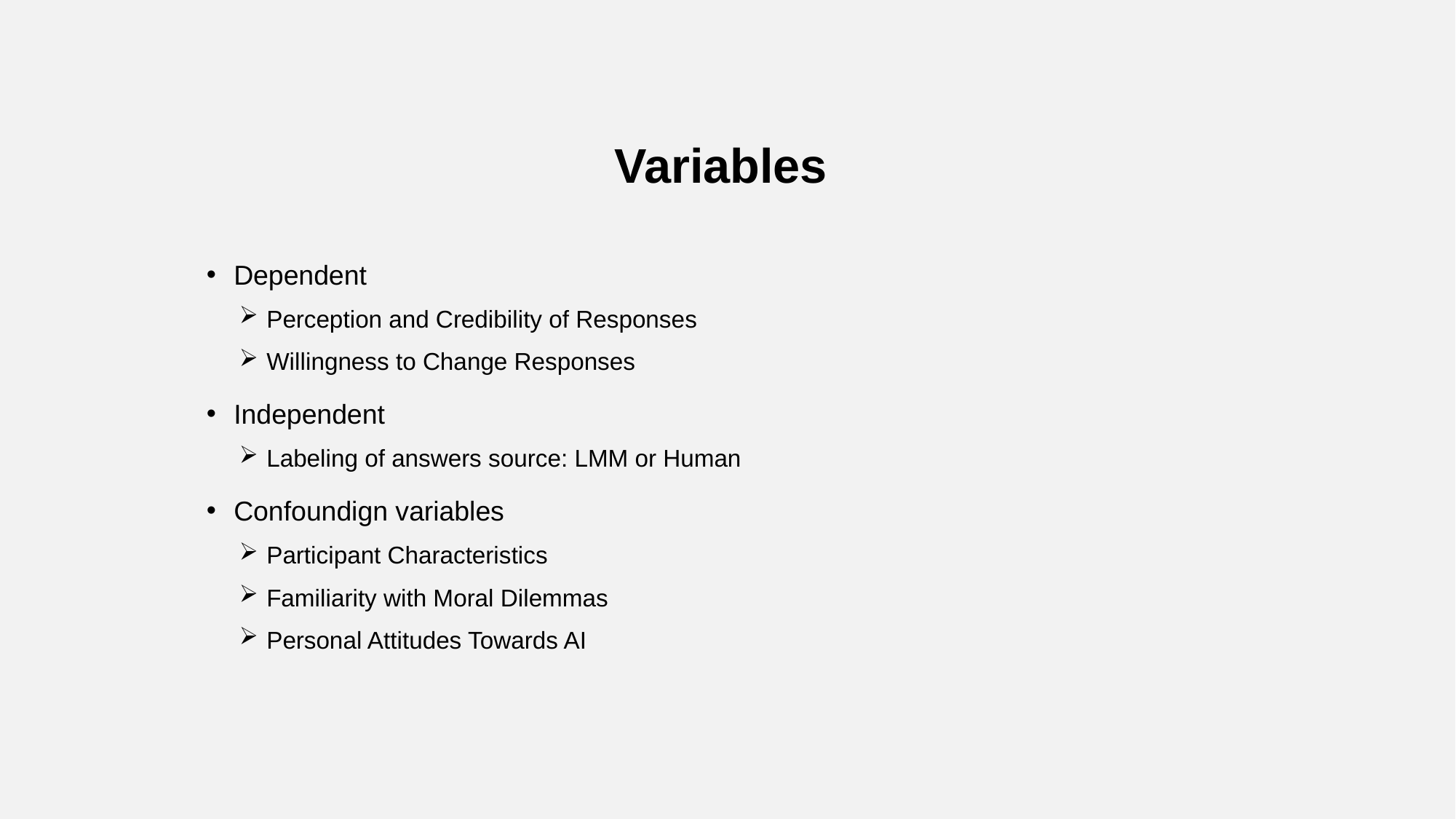

# Variables
Dependent
Perception and Credibility of Responses
Willingness to Change Responses
Independent
Labeling of answers source: LMM or Human
Confoundign variables
Participant Characteristics
Familiarity with Moral Dilemmas
Personal Attitudes Towards AI